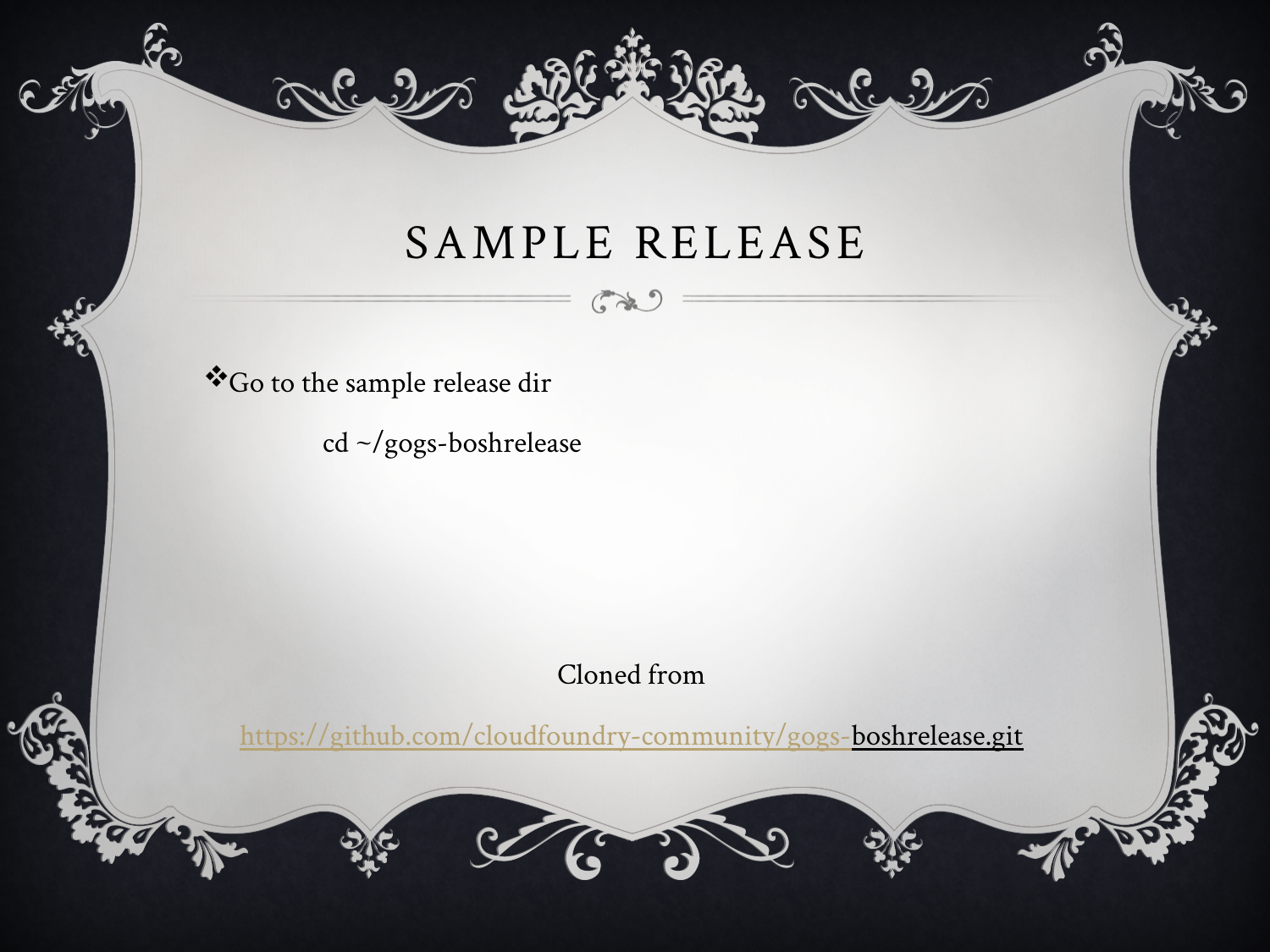

# Sample Release
Go to the sample release dir
	cd ~/gogs-boshrelease

Cloned from
https://github.com/cloudfoundry-community/gogs-boshrelease.git